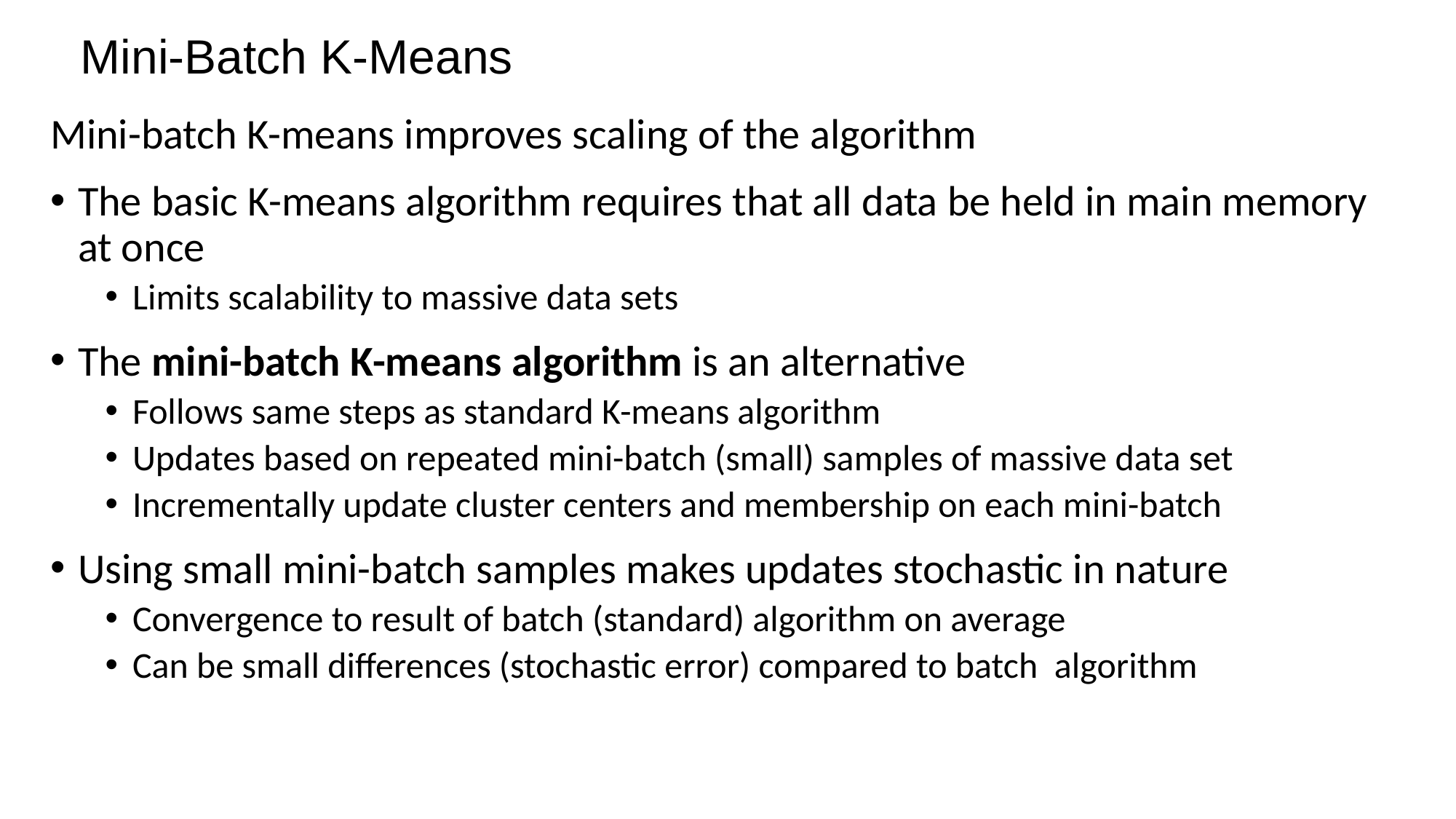

# Mini-Batch K-Means
Mini-batch K-means improves scaling of the algorithm
The basic K-means algorithm requires that all data be held in main memory at once
Limits scalability to massive data sets
The mini-batch K-means algorithm is an alternative
Follows same steps as standard K-means algorithm
Updates based on repeated mini-batch (small) samples of massive data set
Incrementally update cluster centers and membership on each mini-batch
Using small mini-batch samples makes updates stochastic in nature
Convergence to result of batch (standard) algorithm on average
Can be small differences (stochastic error) compared to batch  algorithm